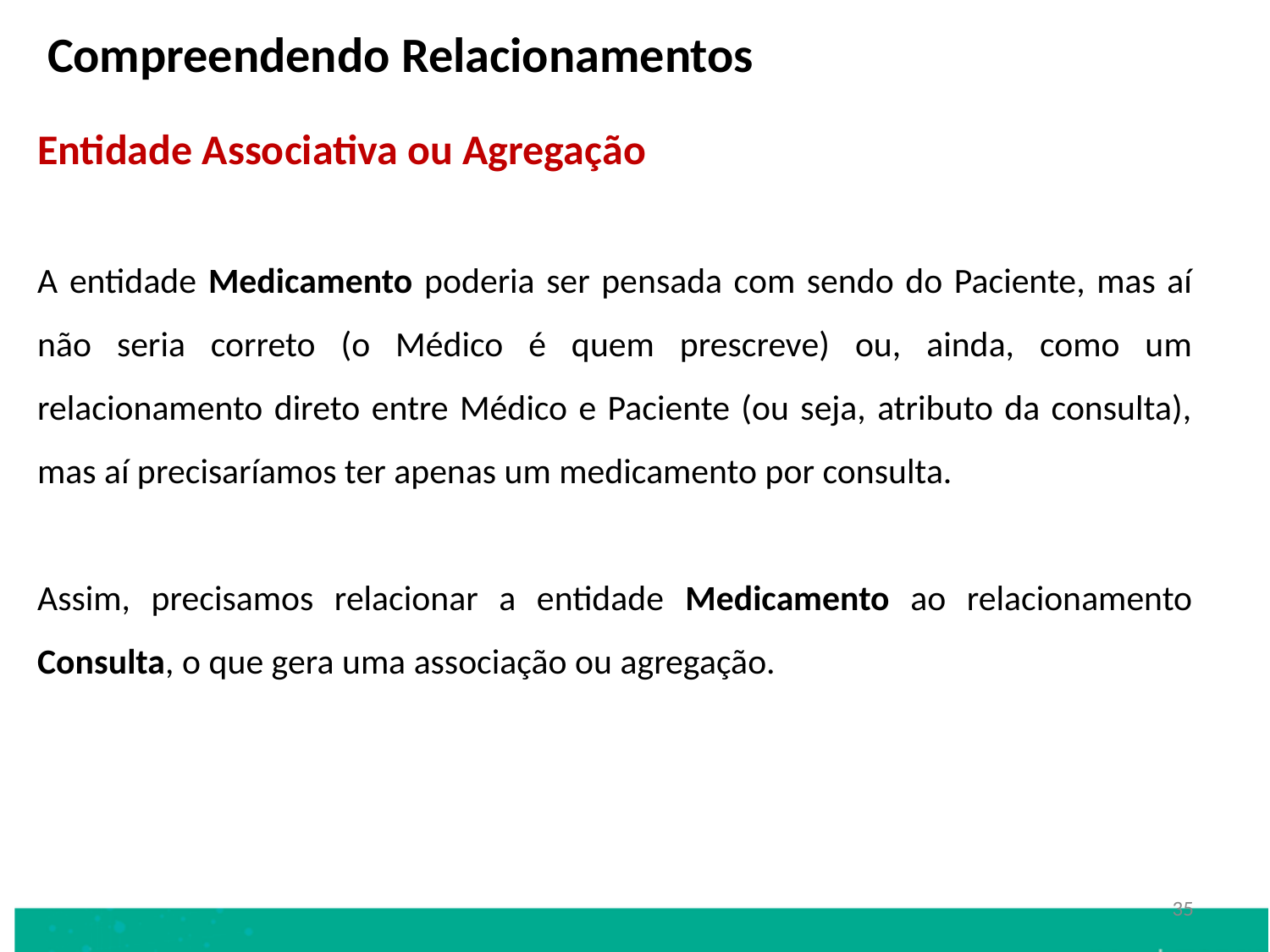

Compreendendo Relacionamentos
Entidade Associativa ou Agregação

A entidade Medicamento poderia ser pensada com sendo do Paciente, mas aí não seria correto (o Médico é quem prescreve) ou, ainda, como um relacionamento direto entre Médico e Paciente (ou seja, atributo da consulta), mas aí precisaríamos ter apenas um medicamento por consulta.

Assim, precisamos relacionar a entidade Medicamento ao relacionamento Consulta, o que gera uma associação ou agregação.
35